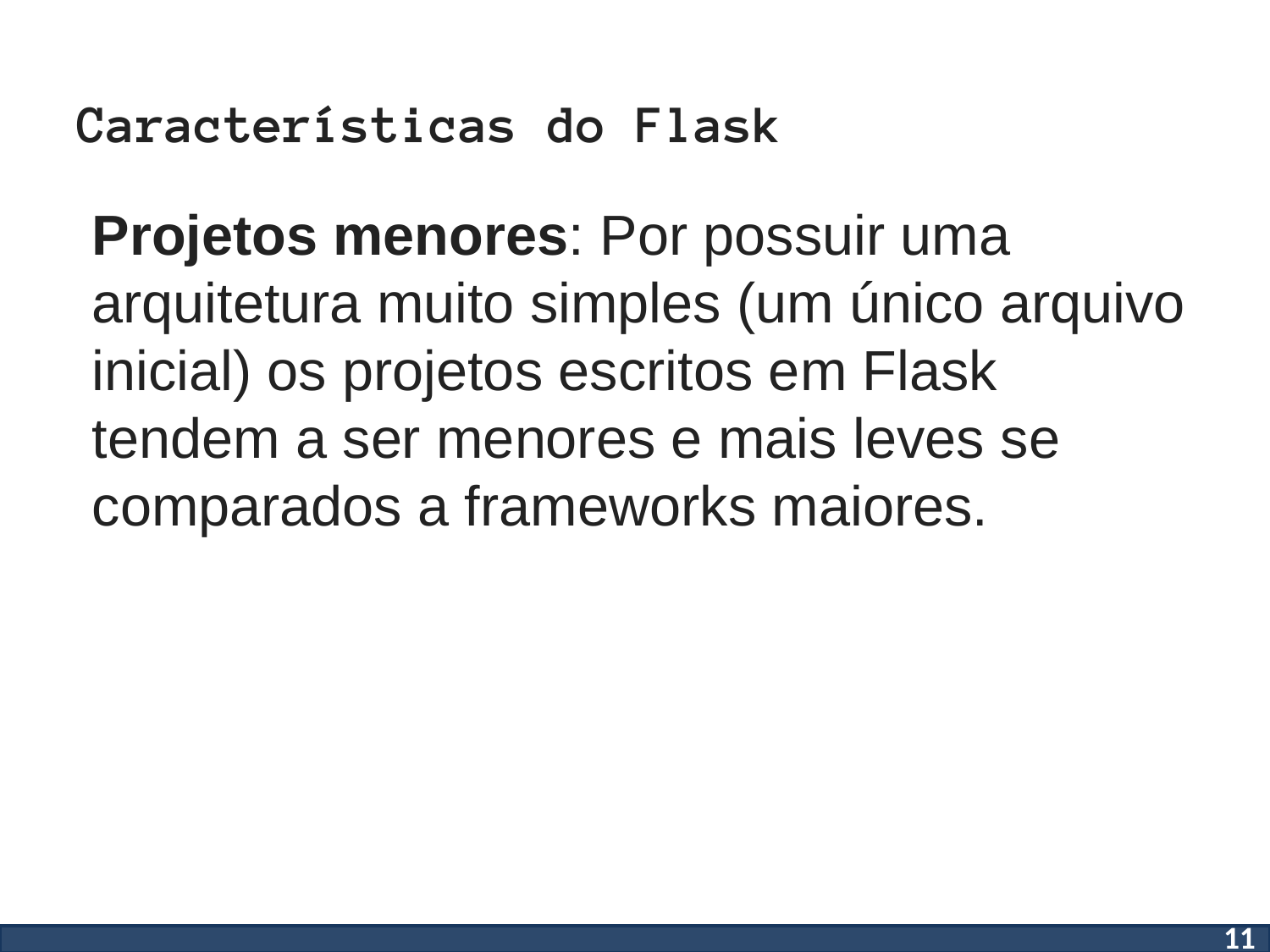

# Características do Flask
Projetos menores: Por possuir uma arquitetura muito simples (um único arquivo inicial) os projetos escritos em Flask tendem a ser menores e mais leves se comparados a frameworks maiores.
11